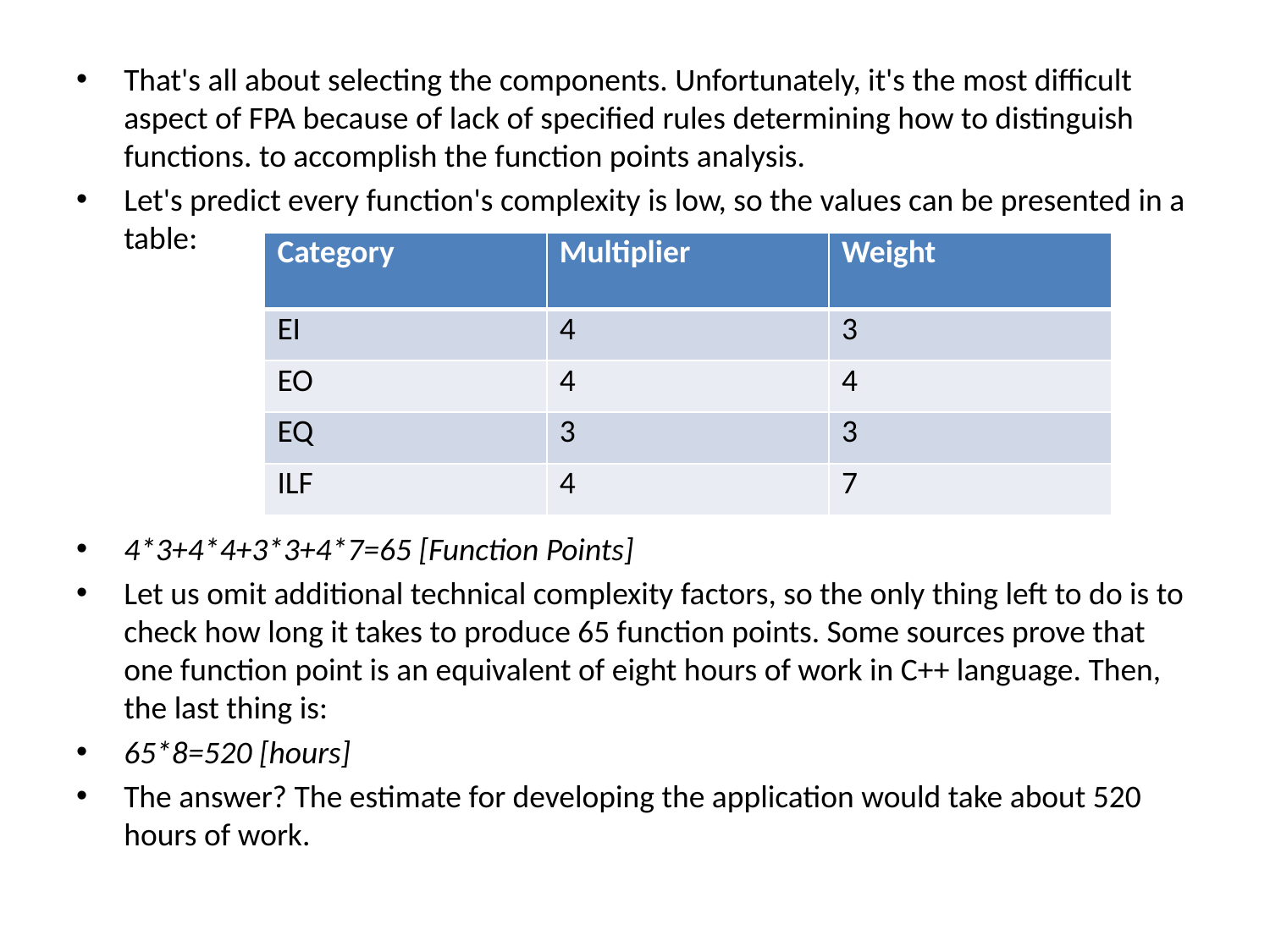

That's all about selecting the components. Unfortunately, it's the most difficult aspect of FPA because of lack of specified rules determining how to distinguish functions. to accomplish the function points analysis.
Let's predict every function's complexity is low, so the values can be presented in a table:

4*3+4*4+3*3+4*7=65 [Function Points]
Let us omit additional technical complexity factors, so the only thing left to do is to check how long it takes to produce 65 function points. Some sources prove that one function point is an equivalent of eight hours of work in C++ language. Then, the last thing is:
65*8=520 [hours]
The answer? The estimate for developing the application would take about 520 hours of work.

| Category | Multiplier | Weight |
| --- | --- | --- |
| EI | 4 | 3 |
| EO | 4 | 4 |
| EQ | 3 | 3 |
| ILF | 4 | 7 |